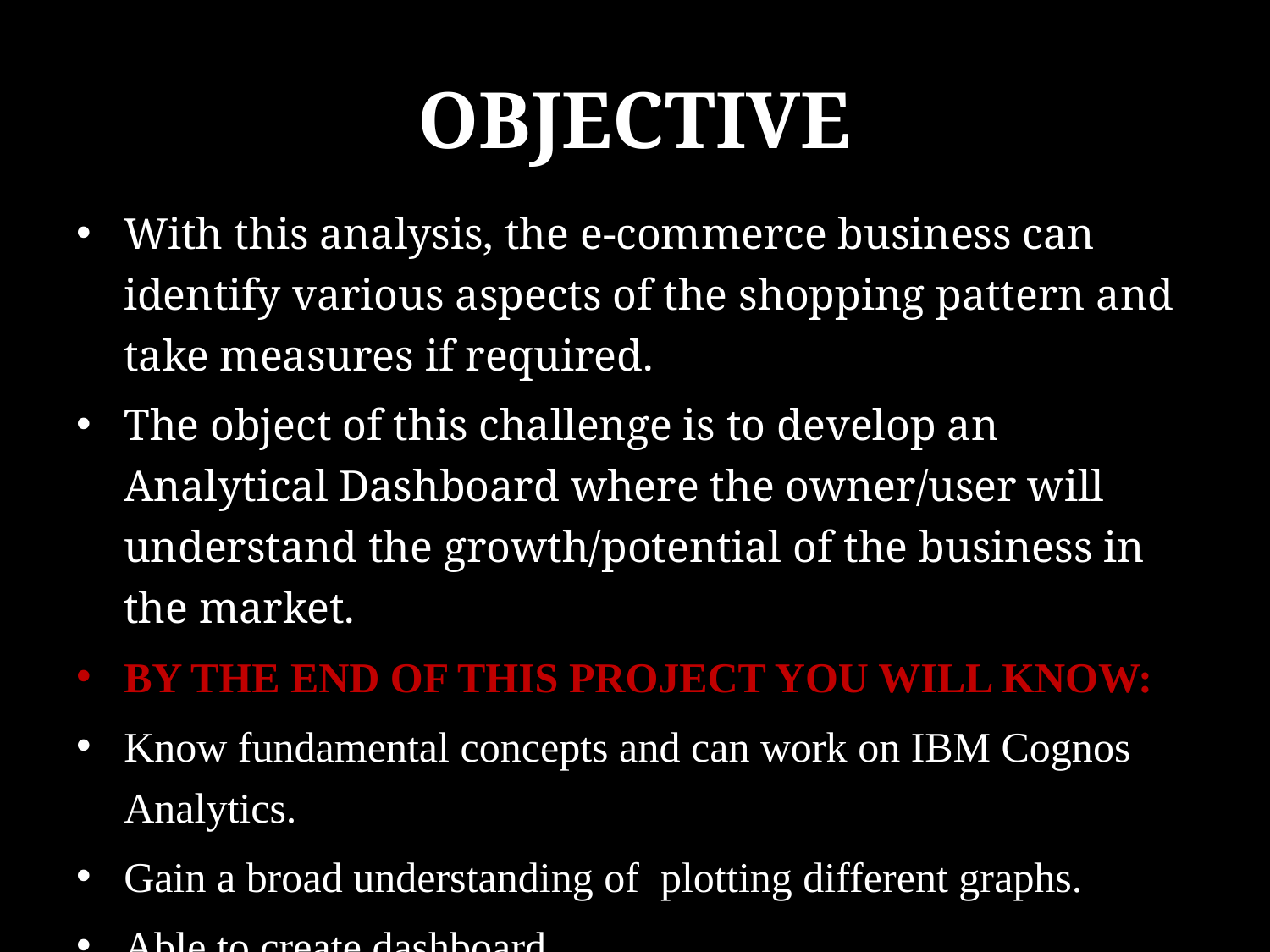

# OBJECTIVE
With this analysis, the e-commerce business can identify various aspects of the shopping pattern and take measures if required.
The object of this challenge is to develop an Analytical Dashboard where the owner/user will understand the growth/potential of the business in the market.
BY THE END OF THIS PROJECT YOU WILL KNOW:
Know fundamental concepts and can work on IBM Cognos Analytics.
Gain a broad understanding of  plotting different graphs.
Able to create dashboard.